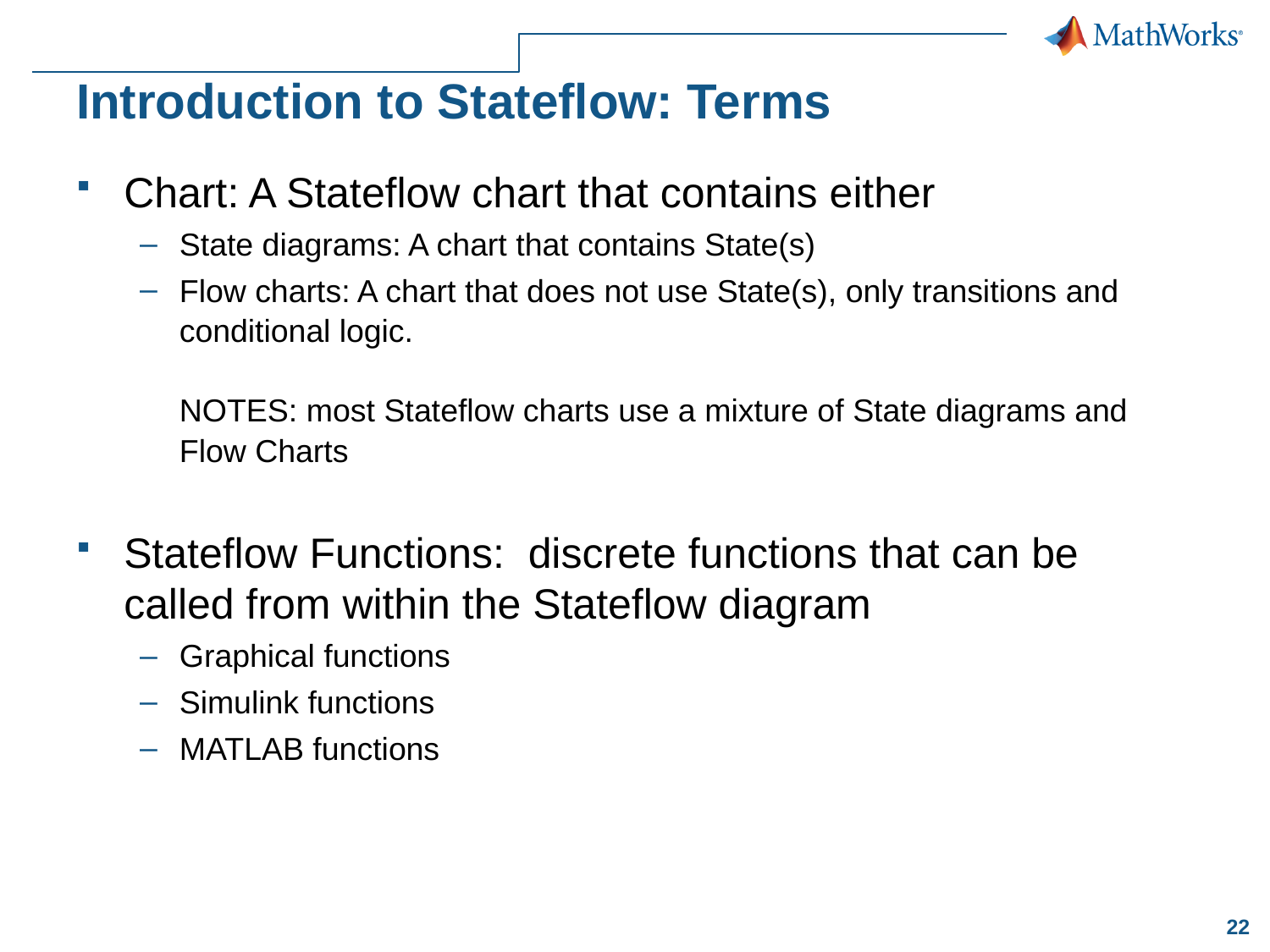

# Introduction to Stateflow: Terms
Chart: A Stateflow chart that contains either
State diagrams: A chart that contains State(s)
Flow charts: A chart that does not use State(s), only transitions and conditional logic.
NOTES: most Stateflow charts use a mixture of State diagrams and Flow Charts

Stateflow Functions:  discrete functions that can be called from within the Stateflow diagram
Graphical functions
Simulink functions
MATLAB functions